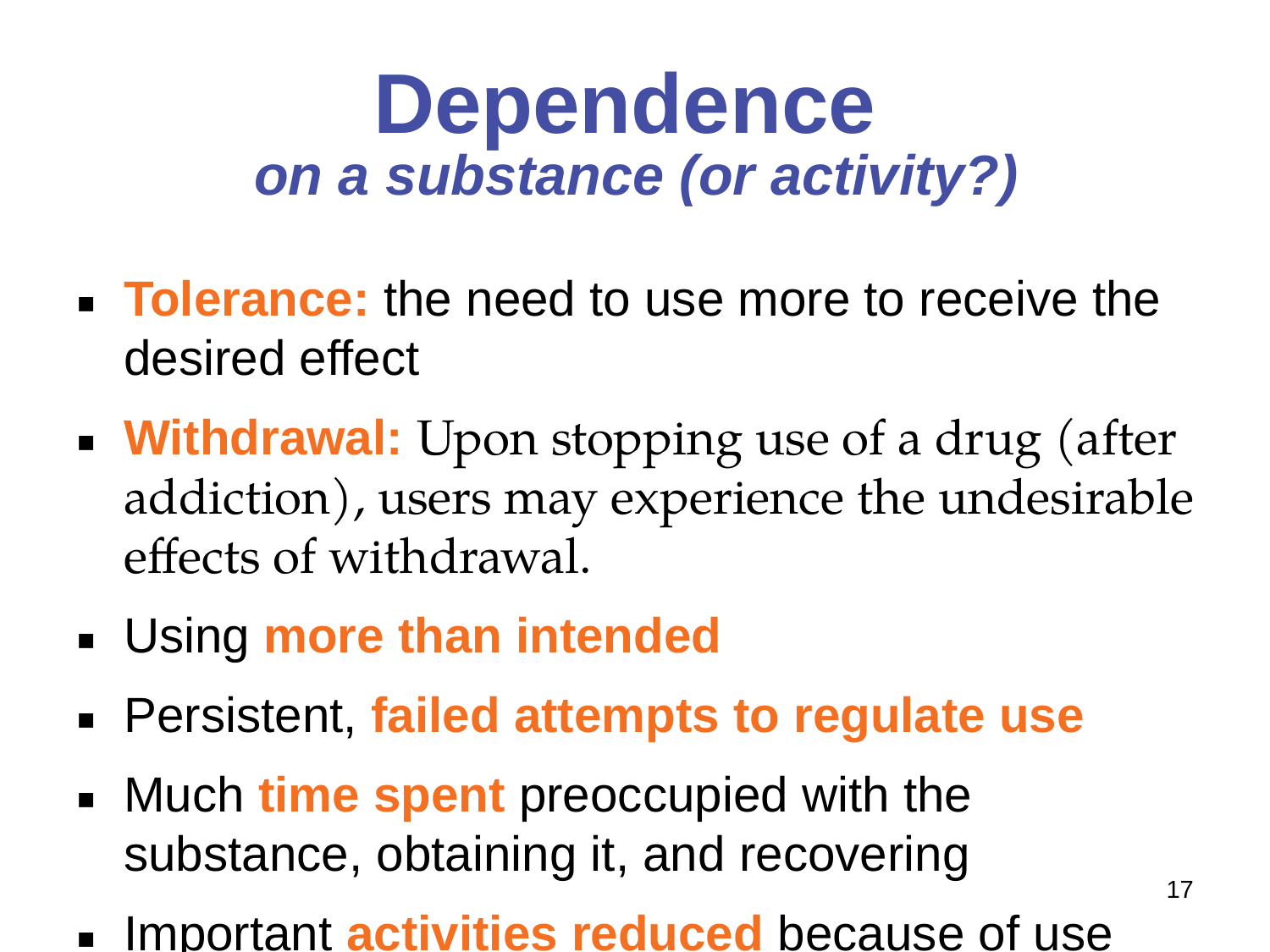

# Dependence on a substance (or activity?)
Tolerance: the need to use more to receive the desired effect
Withdrawal: Upon stopping use of a drug (after addiction), users may experience the undesirable effects of withdrawal.
Using more than intended
Persistent, failed attempts to regulate use
Much time spent preoccupied with the substance, obtaining it, and recovering
Important activities reduced because of use
Continued use despite aversive consequences

17